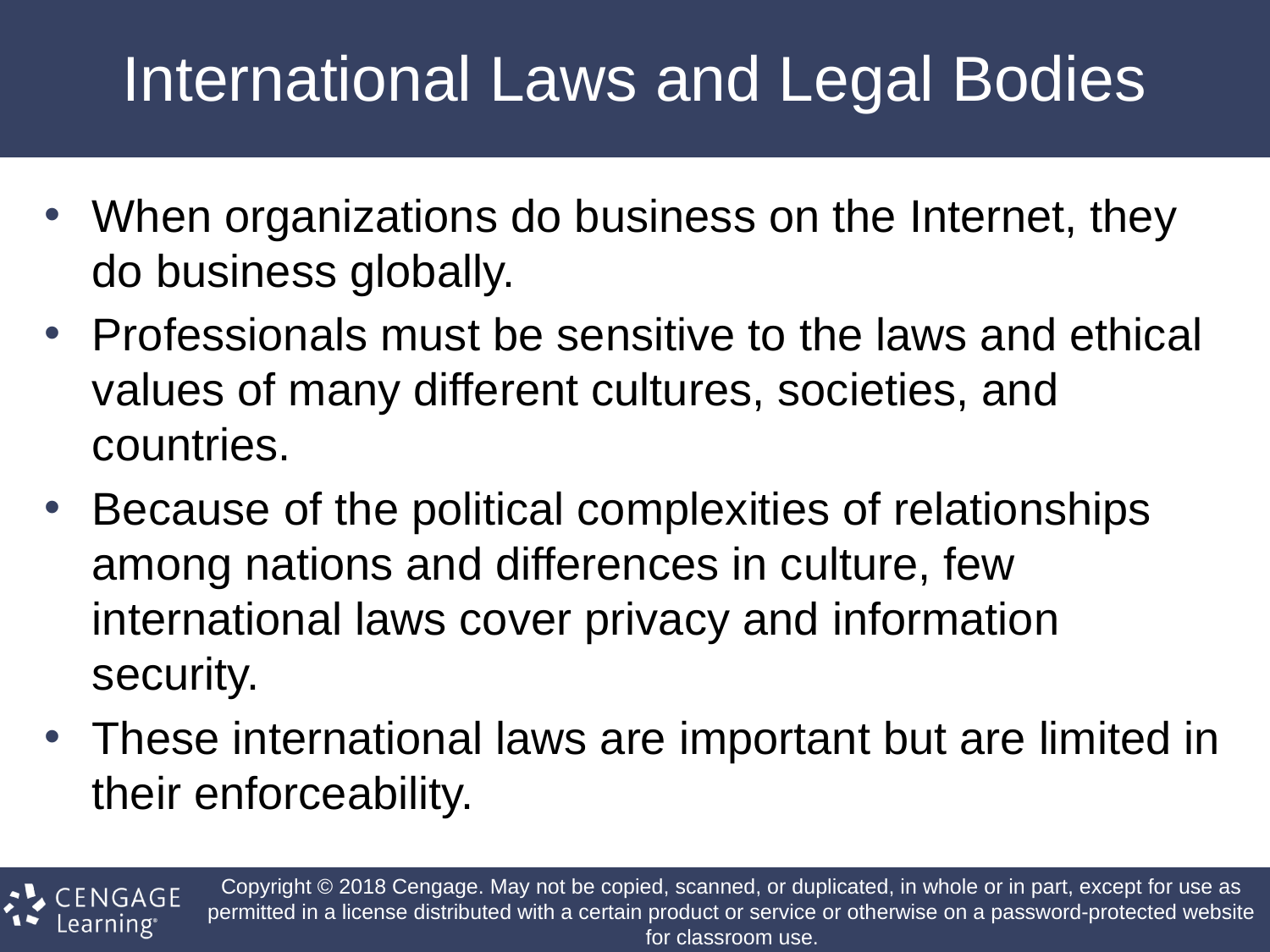

# International Laws and Legal Bodies
When organizations do business on the Internet, they do business globally.
Professionals must be sensitive to the laws and ethical values of many different cultures, societies, and countries.
Because of the political complexities of relationships among nations and differences in culture, few international laws cover privacy and information security.
These international laws are important but are limited in their enforceability.